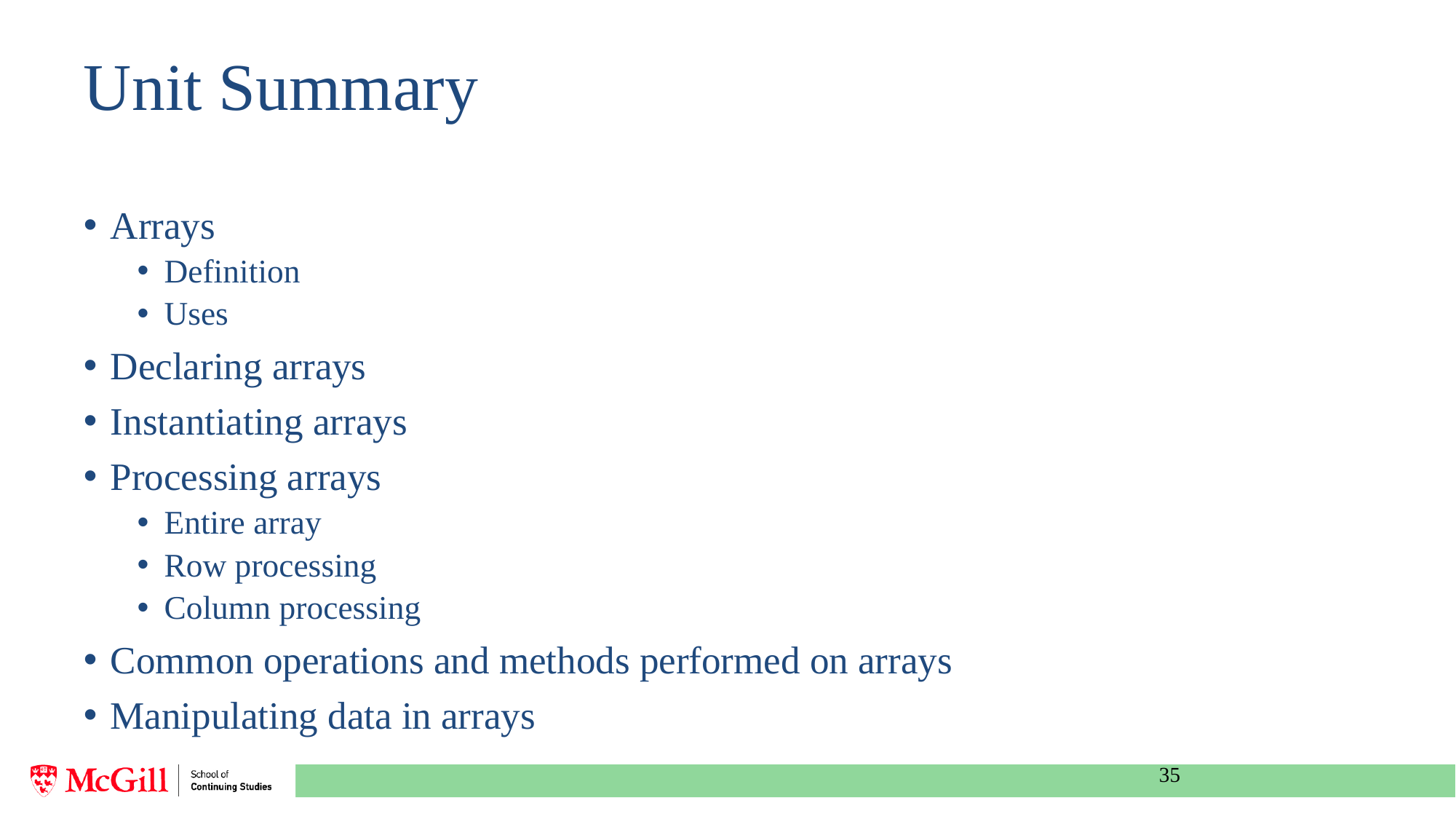

# Unit Summary
Arrays
Definition
Uses
Declaring arrays
Instantiating arrays
Processing arrays
Entire array
Row processing
Column processing
Common operations and methods performed on arrays
Manipulating data in arrays
35